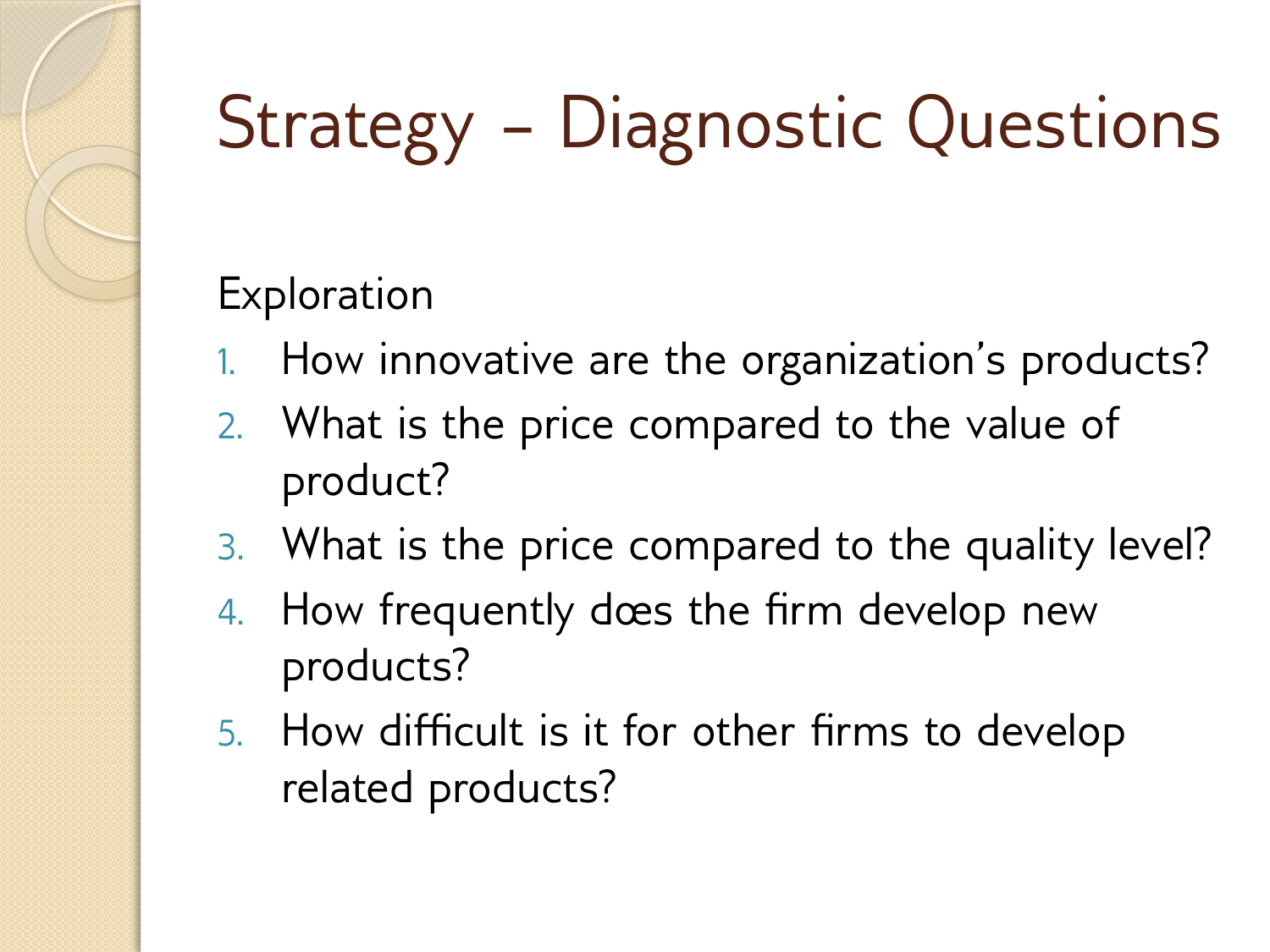

# Strategy – Diagnostic Questions
Exploration
How innovative are the organization’s products?
What is the price compared to the value of product?
What is the price compared to the quality level?
How frequently does the firm develop new products?
How difficult is it for other firms to develop related products?